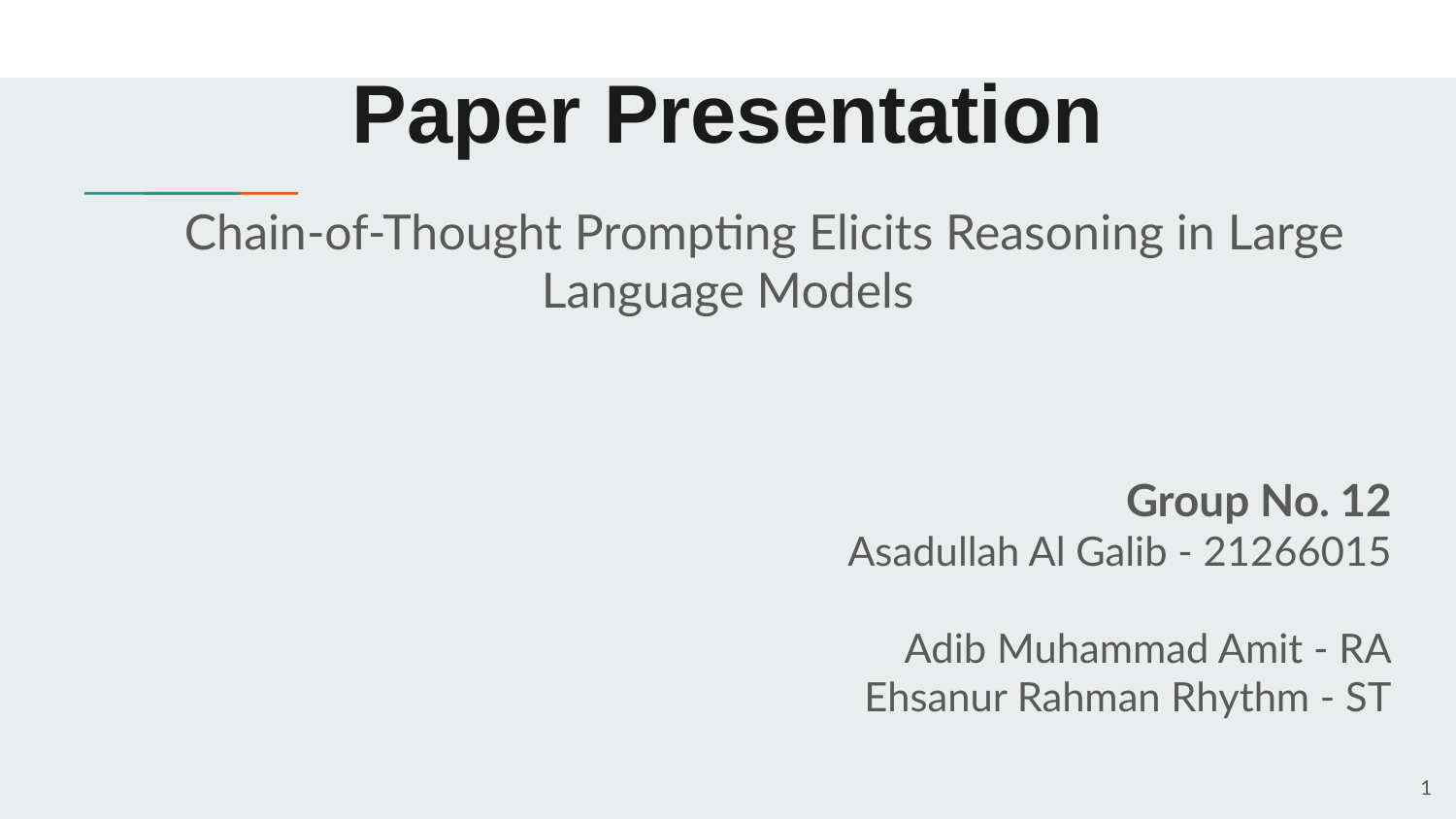

# Paper Presentation
Chain-of-Thought Prompting Elicits Reasoning in Large Language Models

Group No. 12
Asadullah Al Galib - 21266015

Adib Muhammad Amit - RA
Ehsanur Rahman Rhythm - ST
1